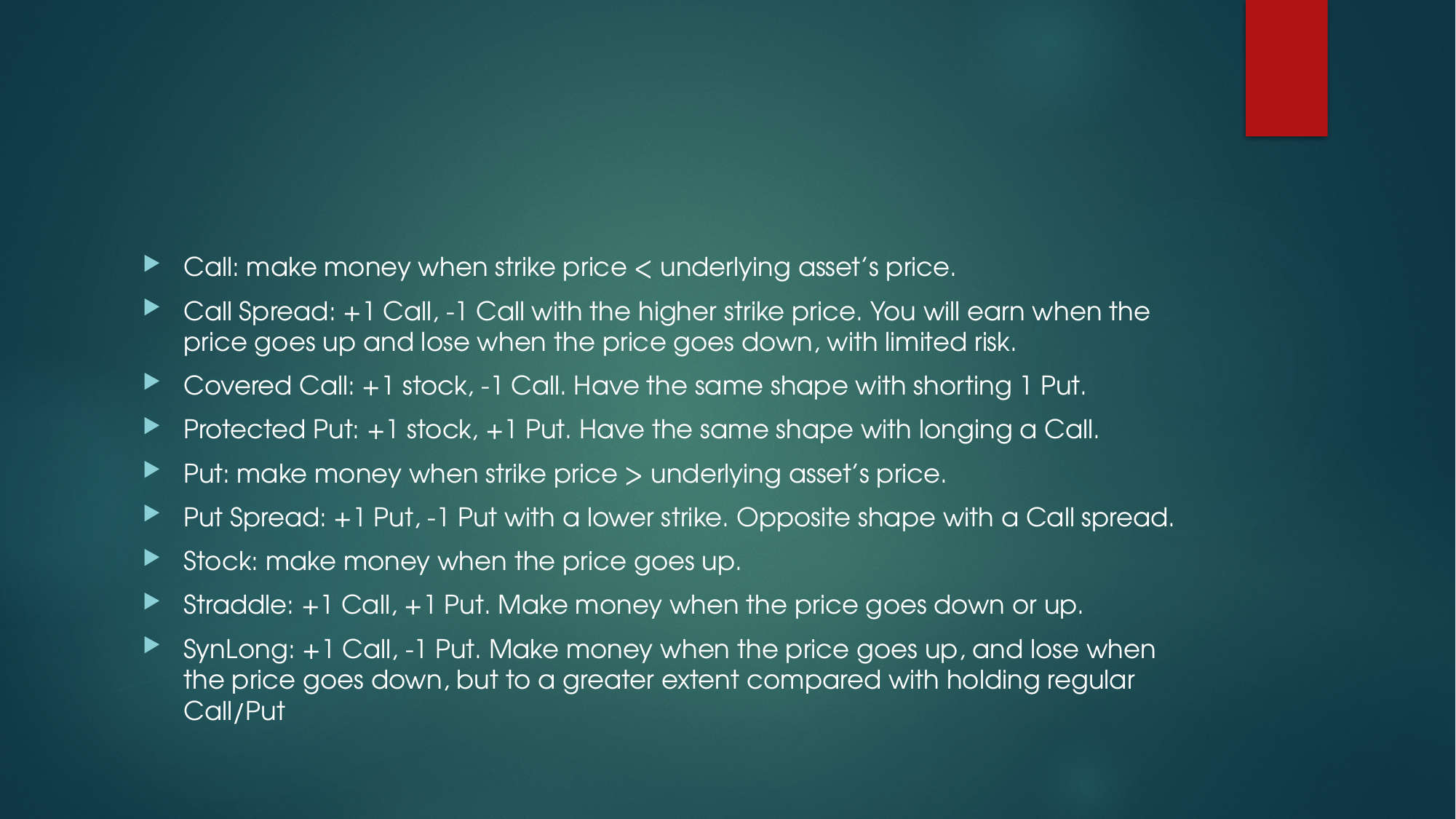

#
Call: make money when strike price < underlying asset’s price.
Call Spread: +1 Call, -1 Call with the higher strike price. You will earn when the price goes up and lose when the price goes down, with limited risk.
Covered Call: +1 stock, -1 Call. Have the same shape with shorting 1 Put.
Protected Put: +1 stock, +1 Put. Have the same shape with longing a Call.
Put: make money when strike price > underlying asset’s price.
Put Spread: +1 Put, -1 Put with a lower strike. Opposite shape with a Call spread.
Stock: make money when the price goes up.
Straddle: +1 Call, +1 Put. Make money when the price goes down or up.
SynLong: +1 Call, -1 Put. Make money when the price goes up, and lose when the price goes down, but to a greater extent compared with holding regular Call/Put